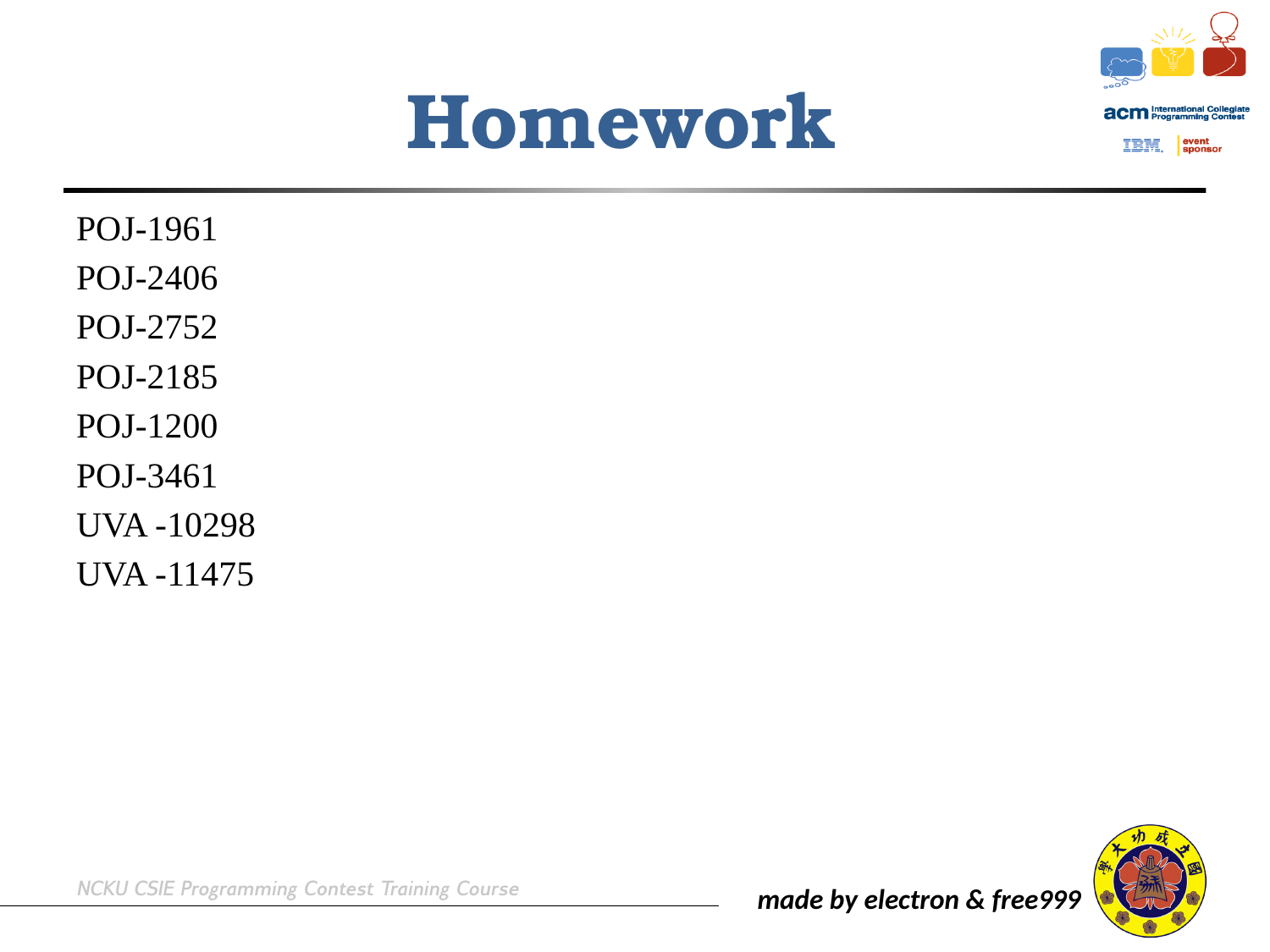

# Homework
POJ-1961
POJ-2406
POJ-2752
POJ-2185
POJ-1200
POJ-3461
UVA -10298
UVA -11475
NCKU CSIE Programming Contest Training Course